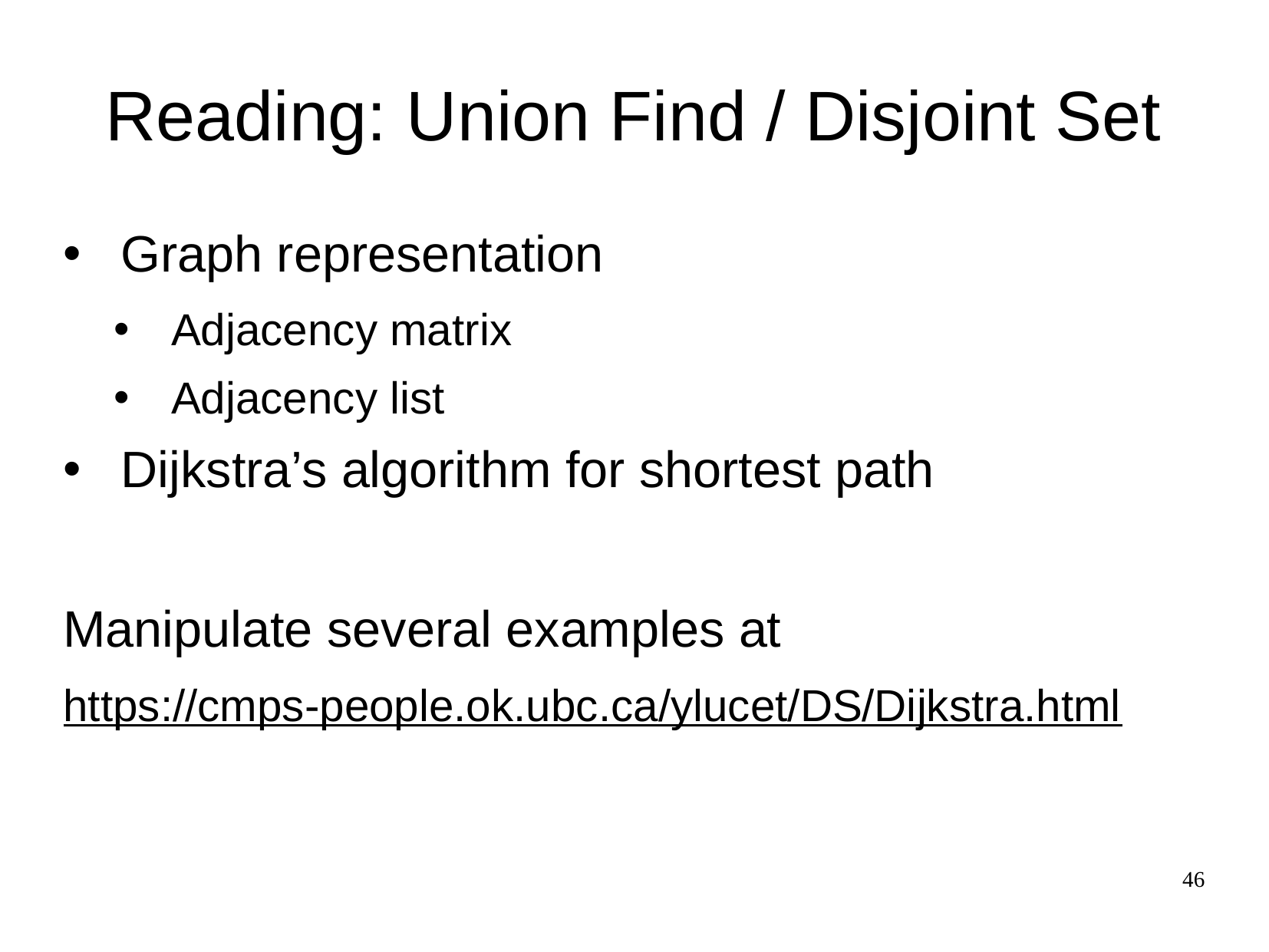

# Reading: Union Find / Disjoint Set
Graph representation
Adjacency matrix
Adjacency list
Dijkstra’s algorithm for shortest path

Manipulate several examples at
https://cmps-people.ok.ubc.ca/ylucet/DS/Dijkstra.html
46